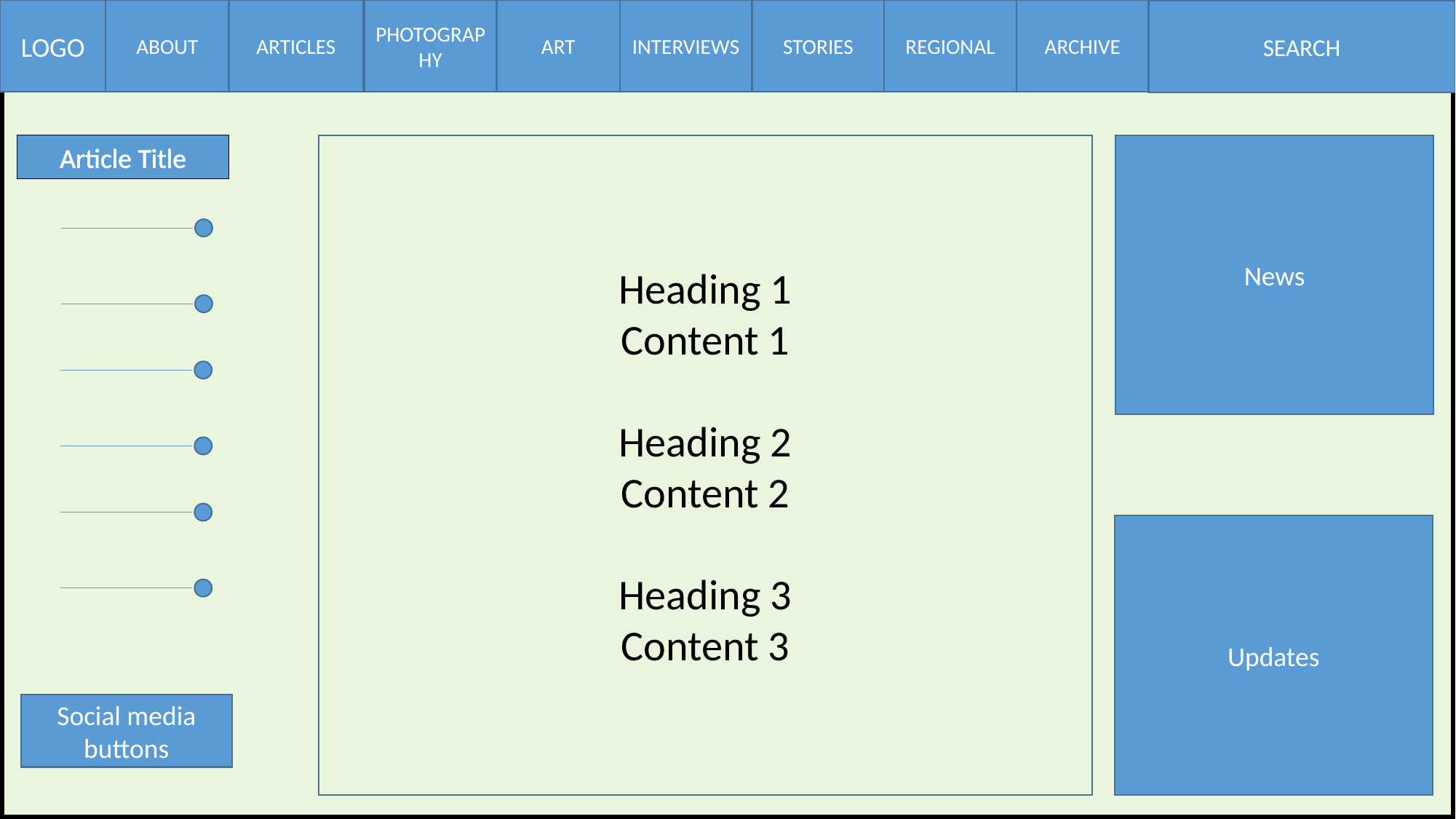

STORIES
REGIONAL
ARCHIVE
ARTICLES
PHOTOGRAPHY
ART
INTERVIEWS
ABOUT
LOGO
SEARCH
Article Title
News
Heading 1
Content 1

Heading 2
Content 2

Heading 3
Content 3

Updates
Social media buttons